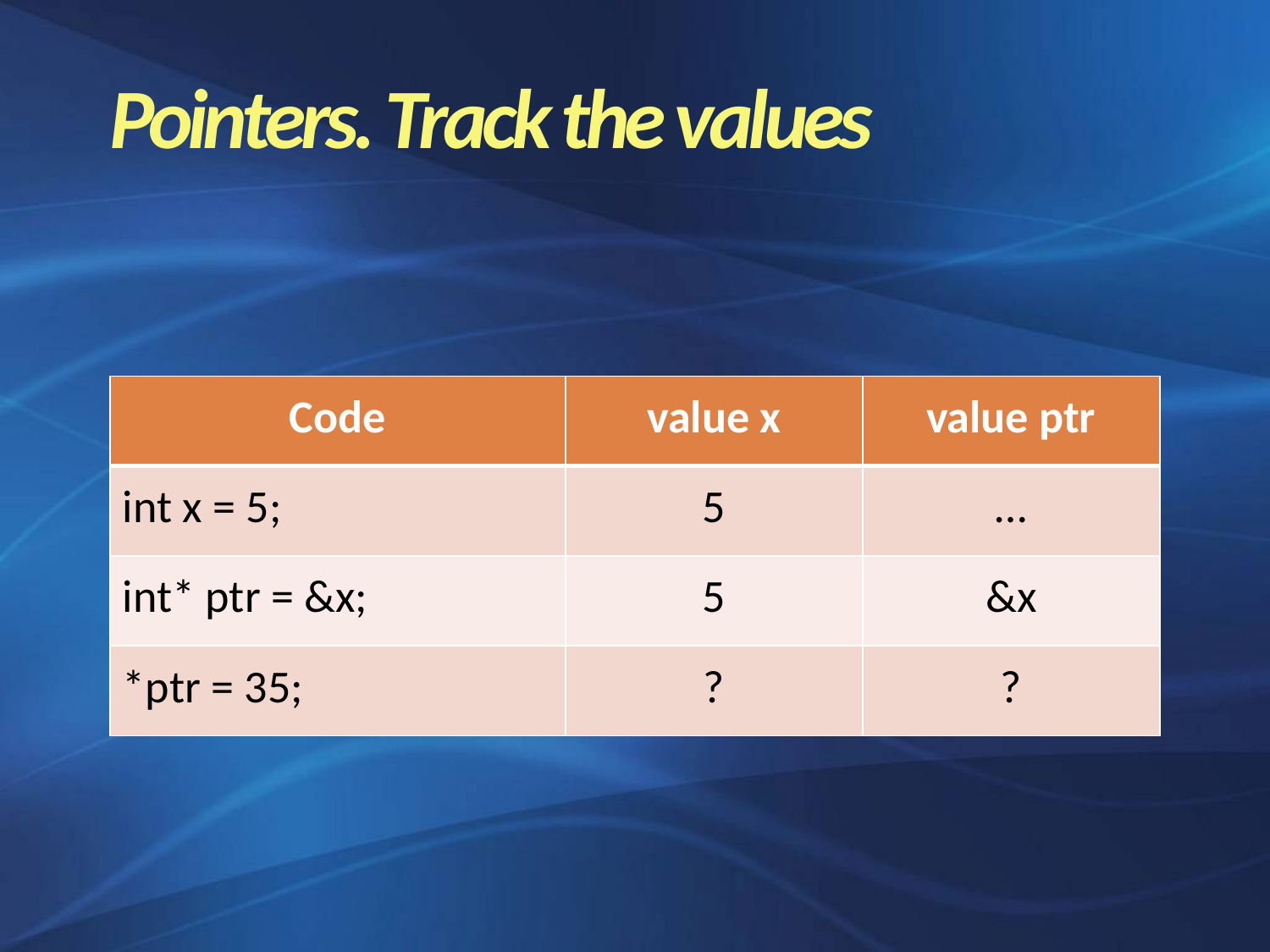

Pointers. Track the values
| Code | value x | value ptr |
| --- | --- | --- |
| int x = 5; | 5 | … |
| int\* ptr = &x; | 5 | &x |
| \*ptr = 35; | ? | ? |